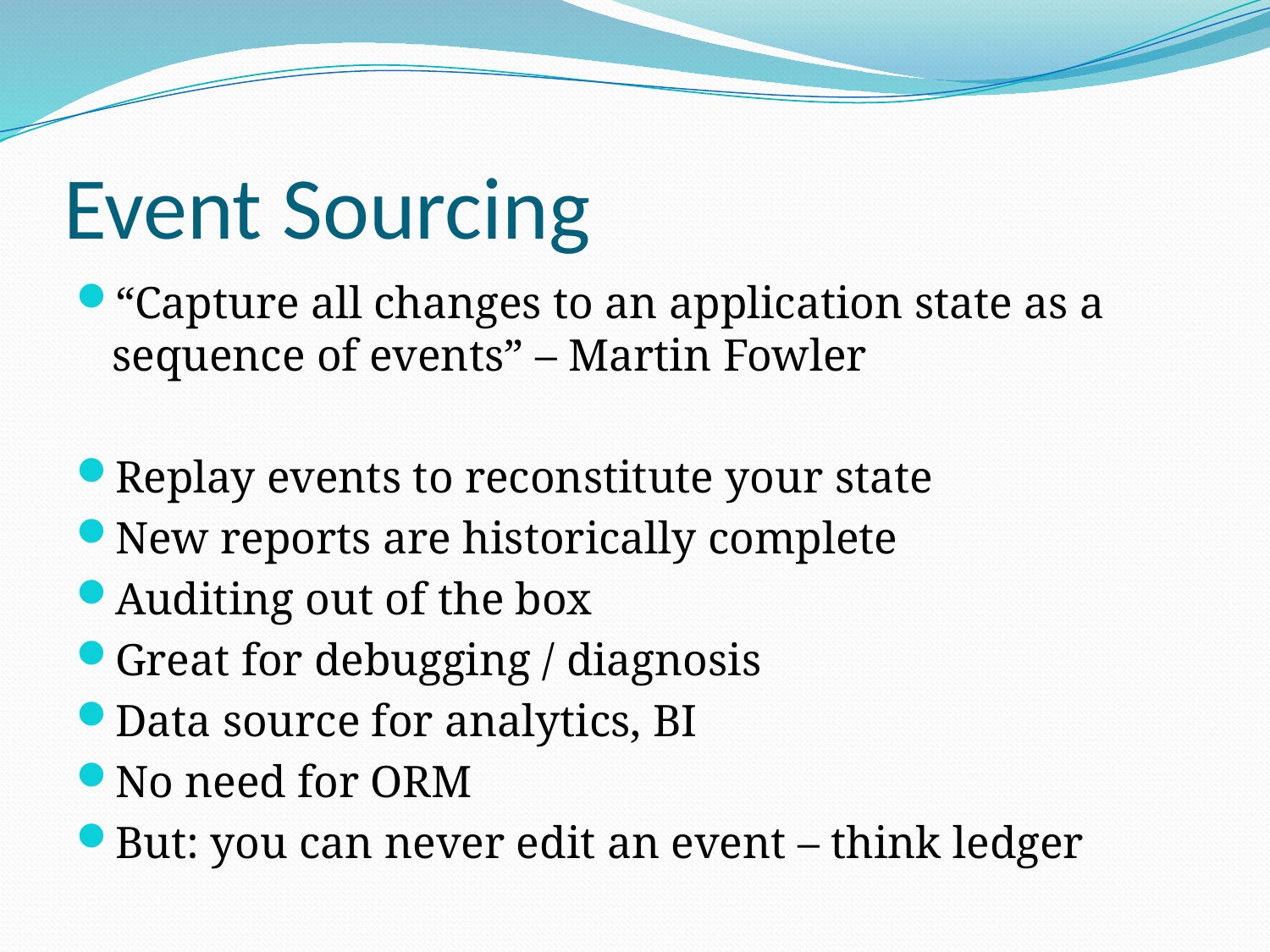

# Event Sourcing
“Capture all changes to an application state as a sequence of events” – Martin Fowler

Replay events to reconstitute your state
New reports are historically complete
Auditing out of the box
Great for debugging / diagnosis
Data source for analytics, BI
No need for ORM
But: you can never edit an event – think ledger